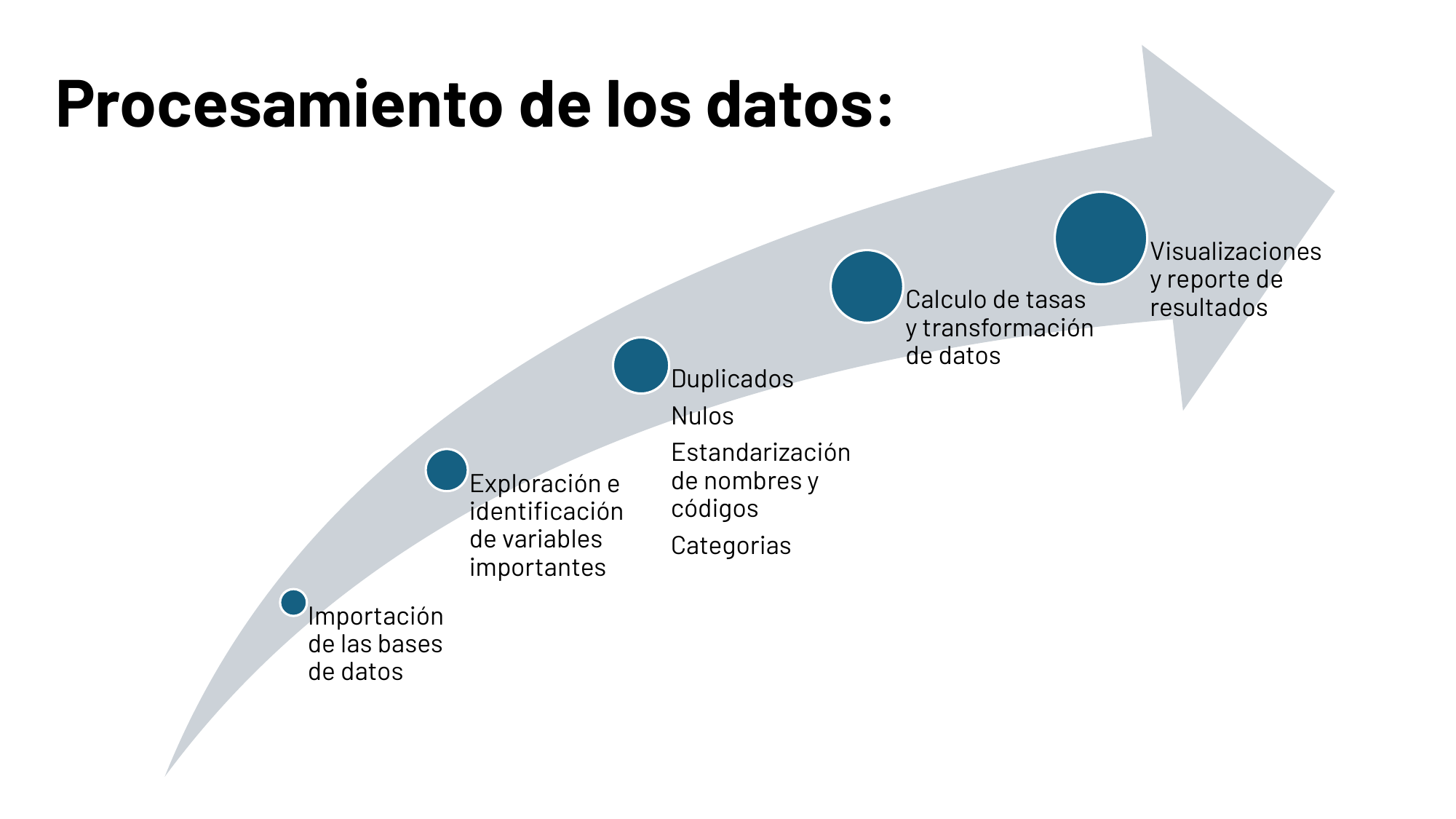

# Procesamiento de los datos:
Importación de las bases de datos
Exploración e identificación de variables importantes
Duplicados
Nulos
Estandarización de nombres y códigos
Categorias
Calculo de tasas y transformación de datos
Visualizaciones y reporte de resultados